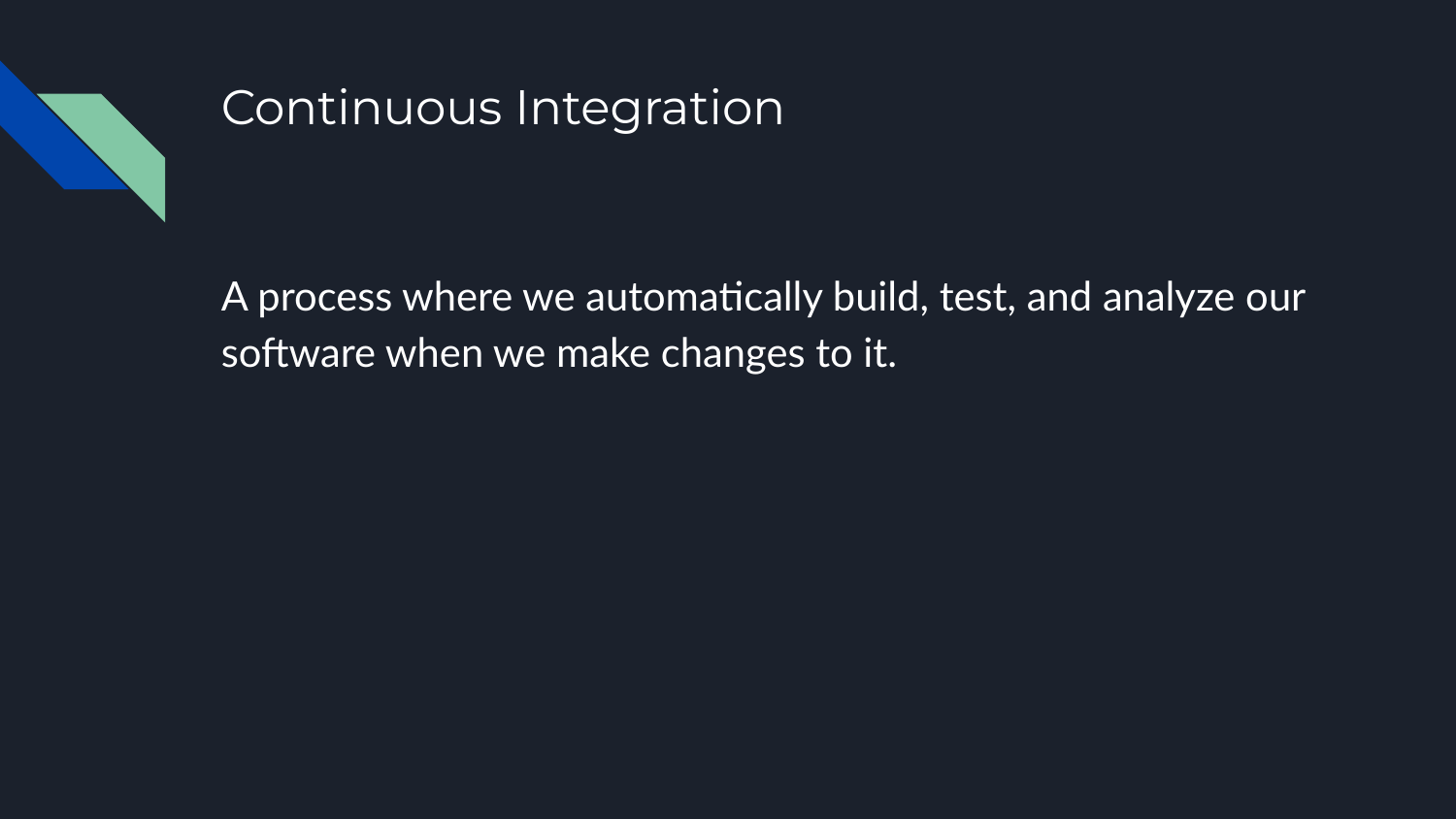

# Continuous Integration
A process where we automatically build, test, and analyze our software when we make changes to it.